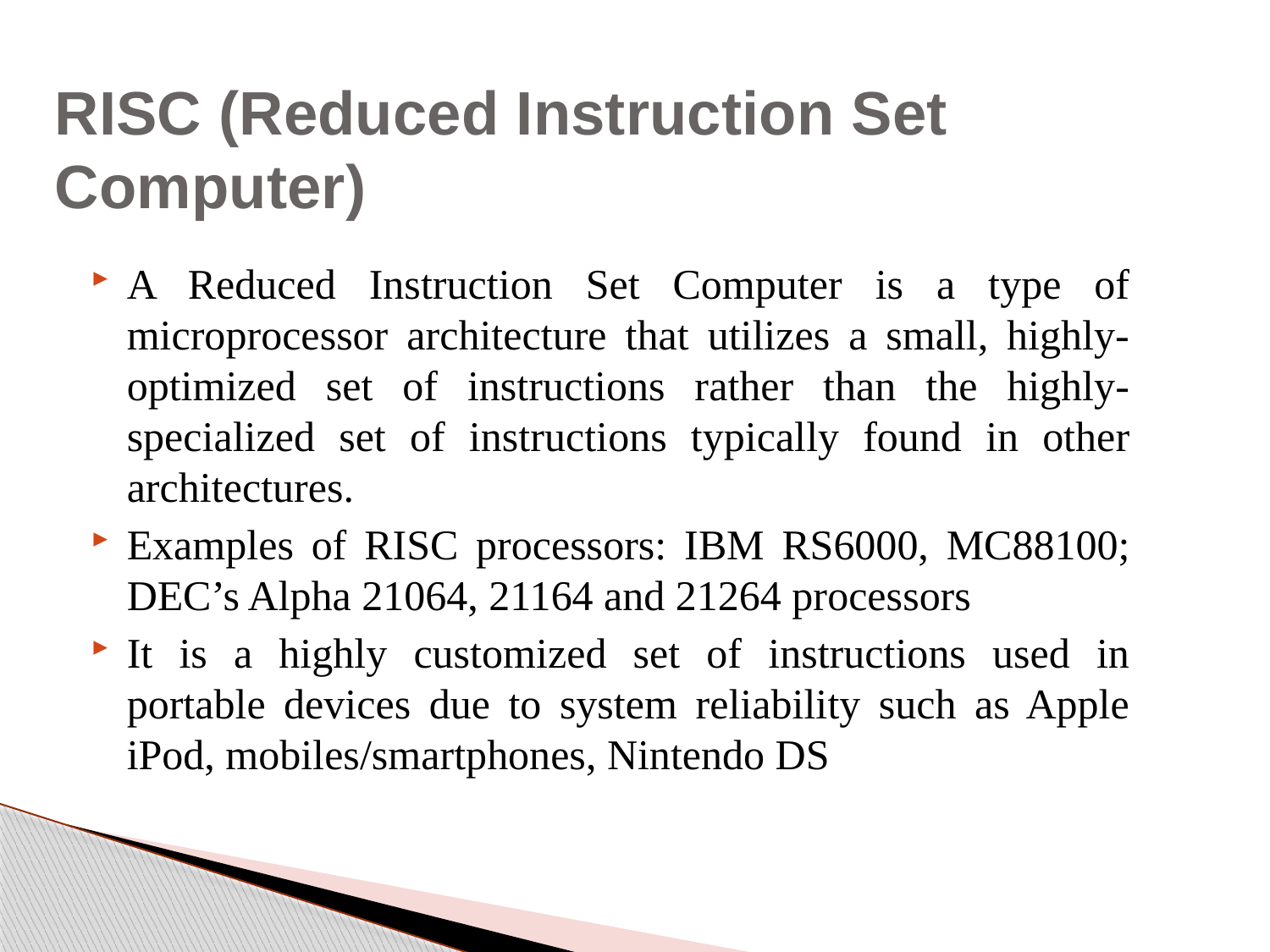

# RISC (Reduced Instruction Set Computer)
A Reduced Instruction Set Computer is a type of microprocessor architecture that utilizes a small, highly-optimized set of instructions rather than the highly-specialized set of instructions typically found in other architectures.
Examples of RISC processors: IBM RS6000, MC88100; DEC’s Alpha 21064, 21164 and 21264 processors
It is a highly customized set of instructions used in portable devices due to system reliability such as Apple iPod, mobiles/smartphones, Nintendo DS